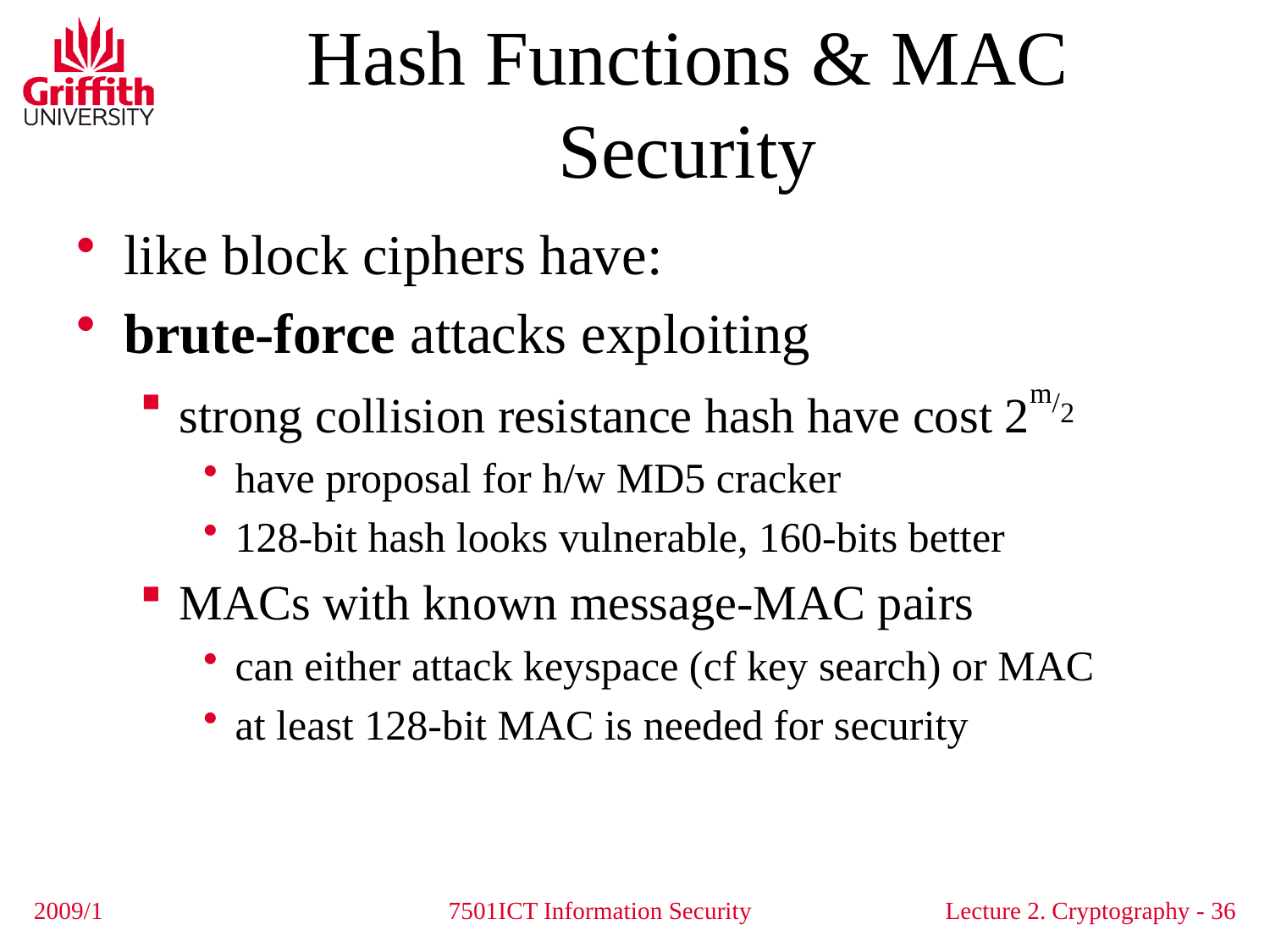

# Hash Functions & MAC Security
like block ciphers have:
brute-force attacks exploiting
strong collision resistance hash have cost 2m/2
have proposal for h/w MD5 cracker
128-bit hash looks vulnerable, 160-bits better
MACs with known message-MAC pairs
can either attack keyspace (cf key search) or MAC
at least 128-bit MAC is needed for security
2009/1
7501ICT Information Security
Lecture 2. Cryptography - 36